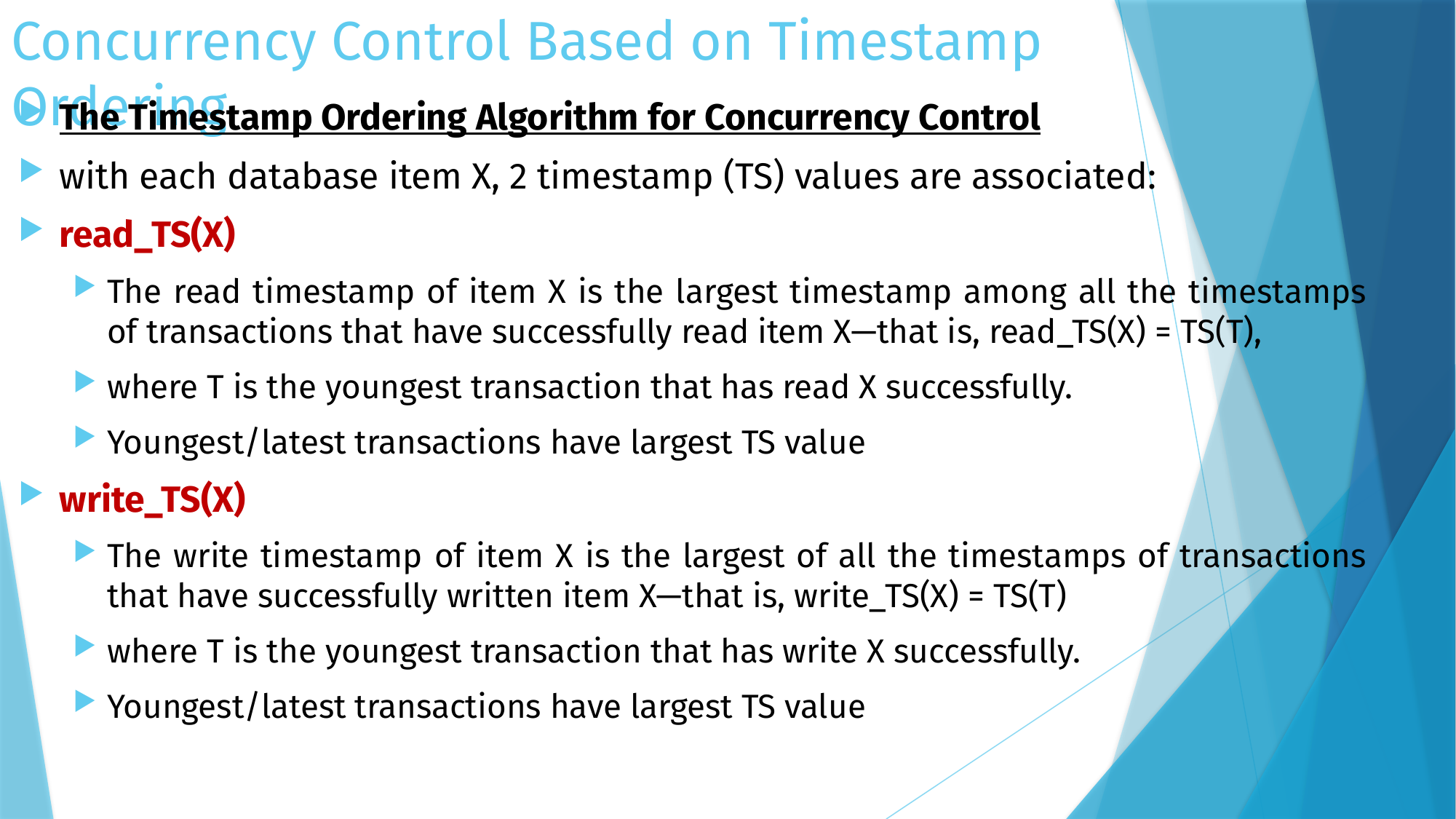

# Concurrency Control Based on Timestamp Ordering

The Timestamp Ordering Algorithm for Concurrency Control
with each database item X, 2 timestamp (TS) values are associated:
read_TS(X)
The read timestamp of item X is the largest timestamp among all the timestamps of transactions that have successfully read item X—that is, read_TS(X) = TS(T),
where T is the youngest transaction that has read X successfully.
Youngest/latest transactions have largest TS value
write_TS(X)
The write timestamp of item X is the largest of all the timestamps of transactions that have successfully written item X—that is, write_TS(X) = TS(T)
where T is the youngest transaction that has write X successfully.
Youngest/latest transactions have largest TS value